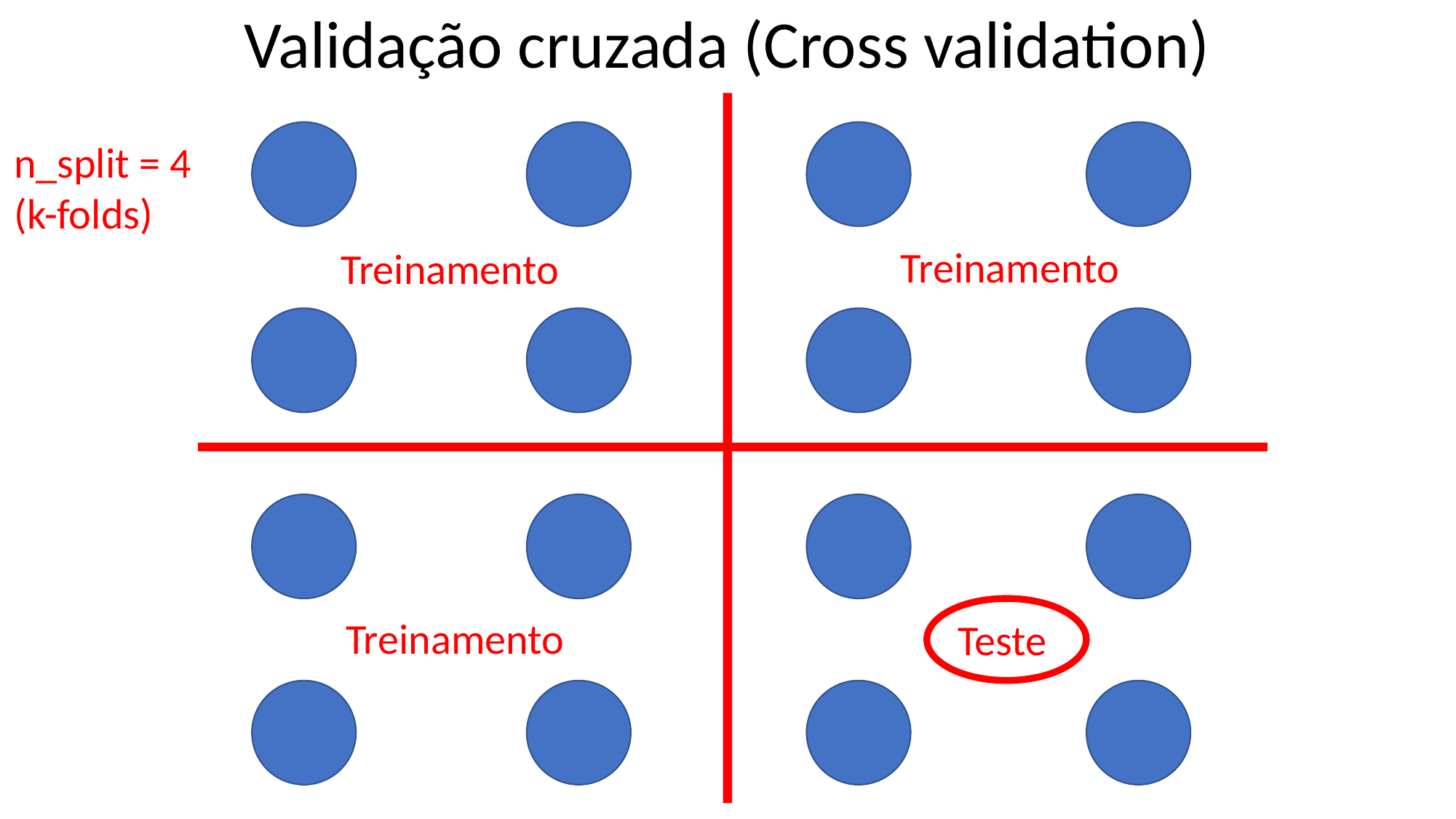

# Validação cruzada (Cross validation)

n_split = 4
(k-folds)
Treinamento
Treinamento

Treinamento
Teste